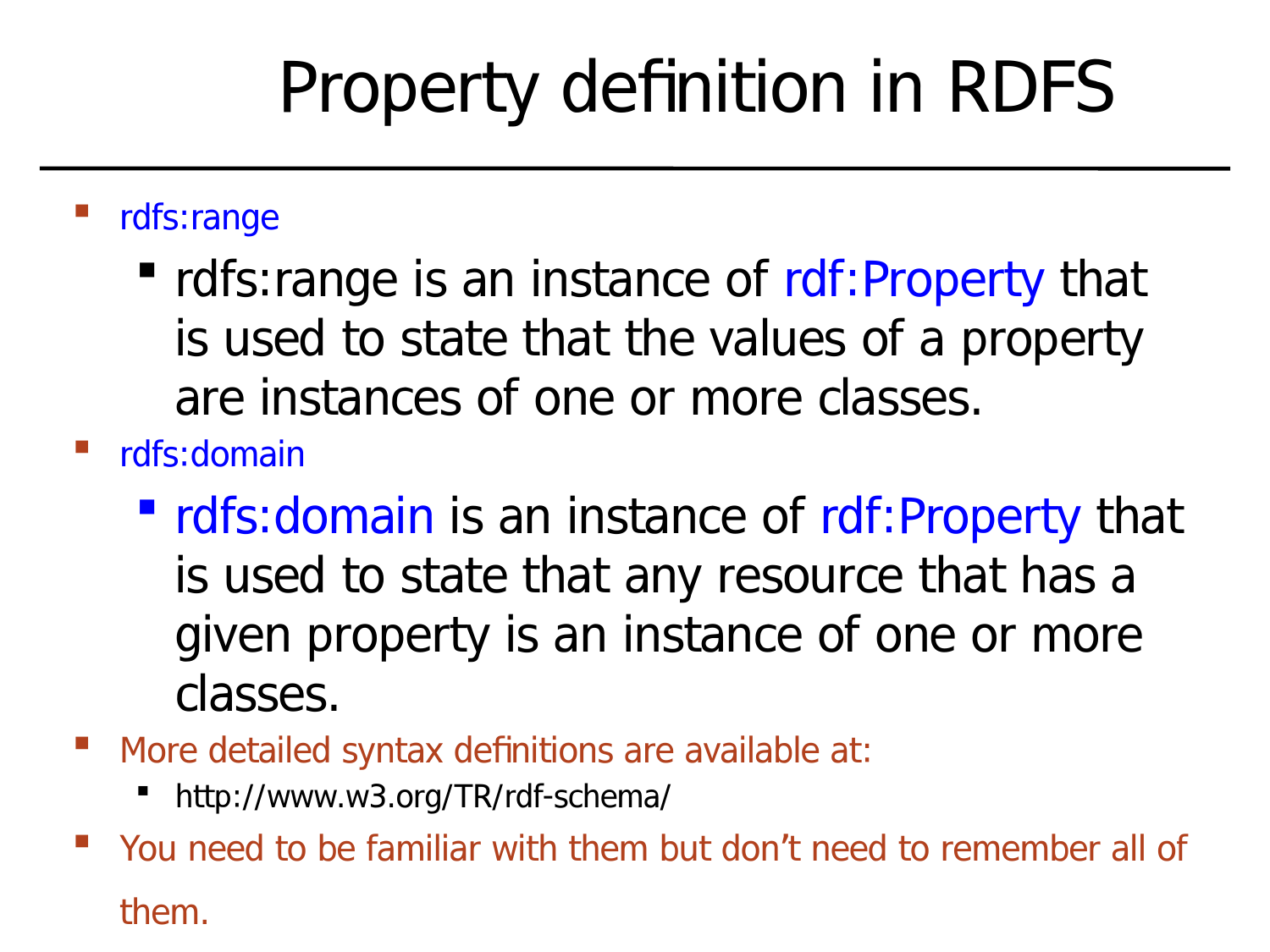

13
# Property definition in RDFS
rdfs:range
rdfs:range is an instance of rdf:Property that is used to state that the values of a property are instances of one or more classes.
rdfs:domain
rdfs:domain is an instance of rdf:Property that is used to state that any resource that has a given property is an instance of one or more classes.
More detailed syntax definitions are available at:
http://www.w3.org/TR/rdf-schema/
You need to be familiar with them but don’t need to remember all of them.